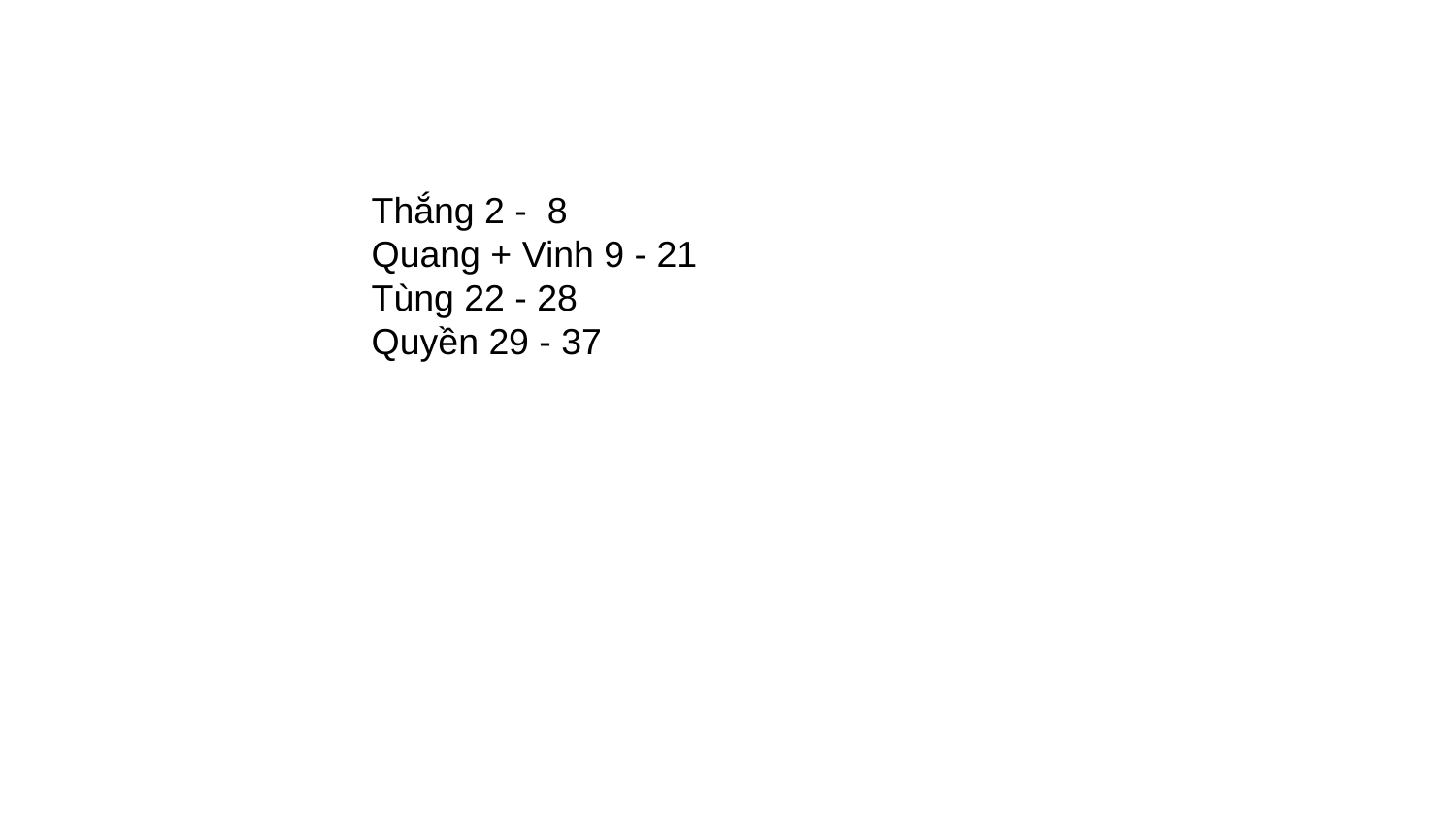

Thắng 2 -  8
Quang + Vinh 9 - 21
Tùng 22 - 28
Quyền 29 - 37